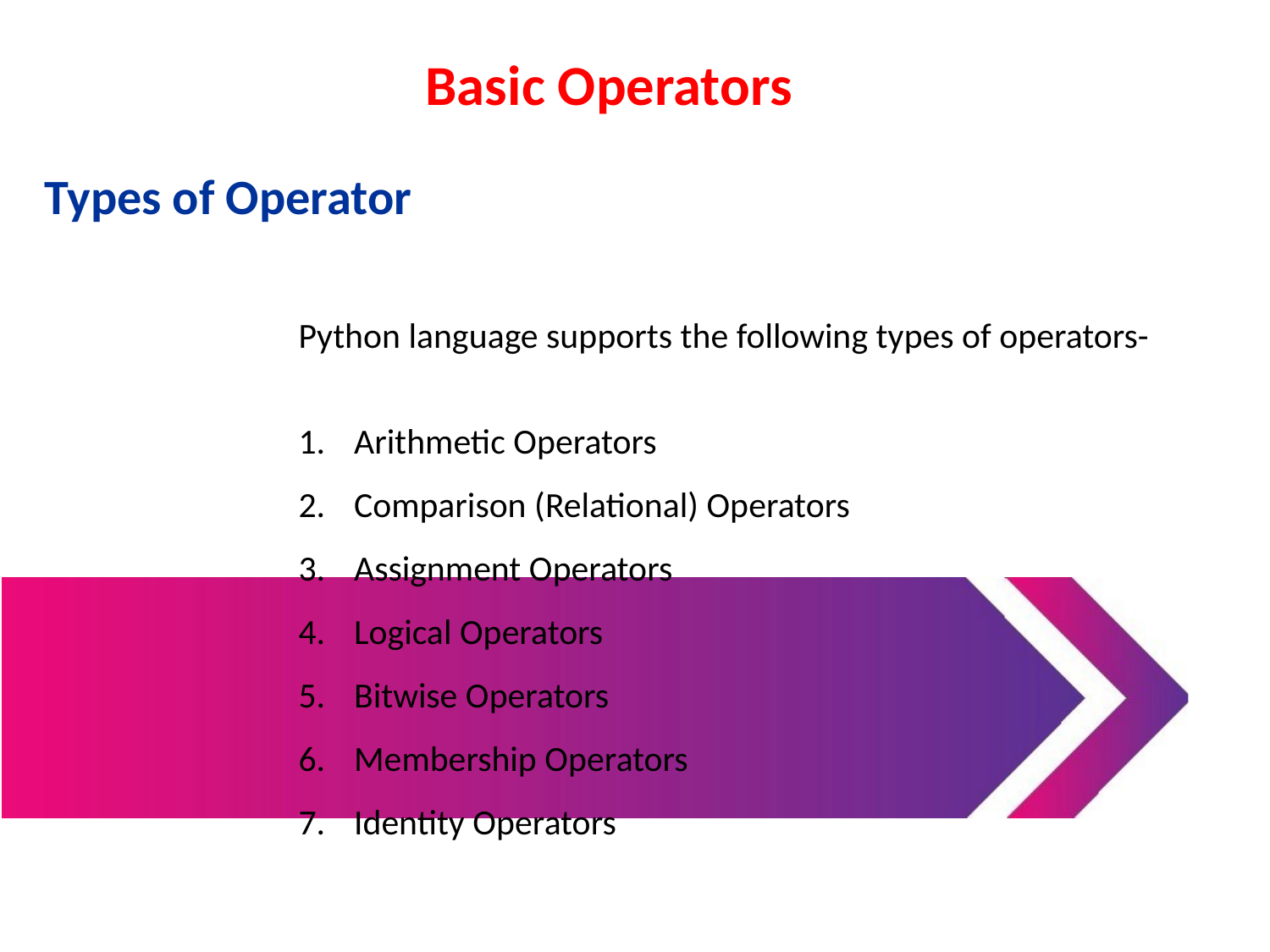

Basic Operators
Types of Operator
Python language supports the following types of operators-

 Arithmetic Operators
 Comparison (Relational) Operators
 Assignment Operators
 Logical Operators
 Bitwise Operators
 Membership Operators
 Identity Operators